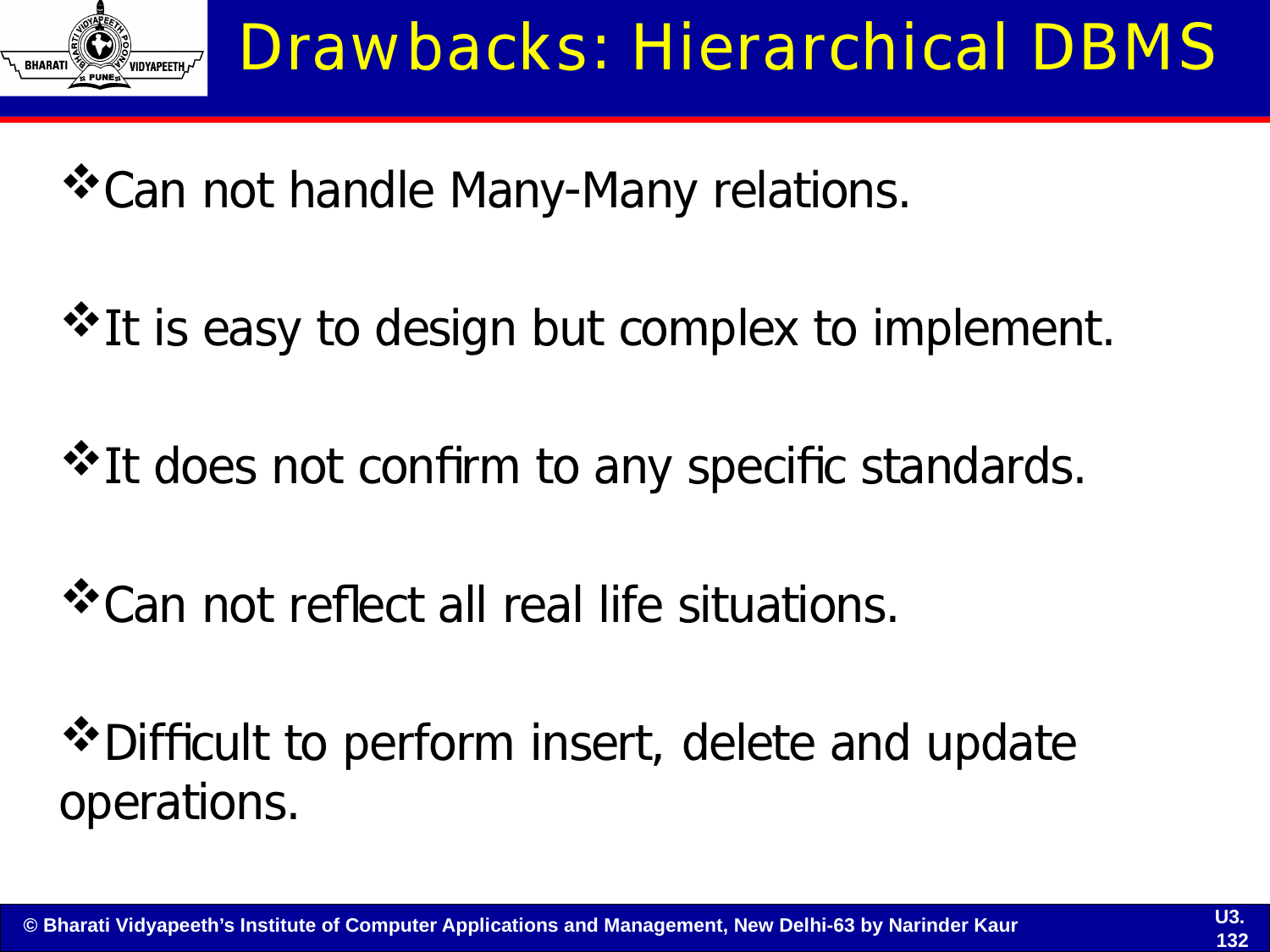

Drawbacks: Hierarchical DBMS
Can not handle Many-Many relations.

It is easy to design but complex to implement.

It does not confirm to any specific standards.

Can not reflect all real life situations.

Difficult to perform insert, delete and update operations.